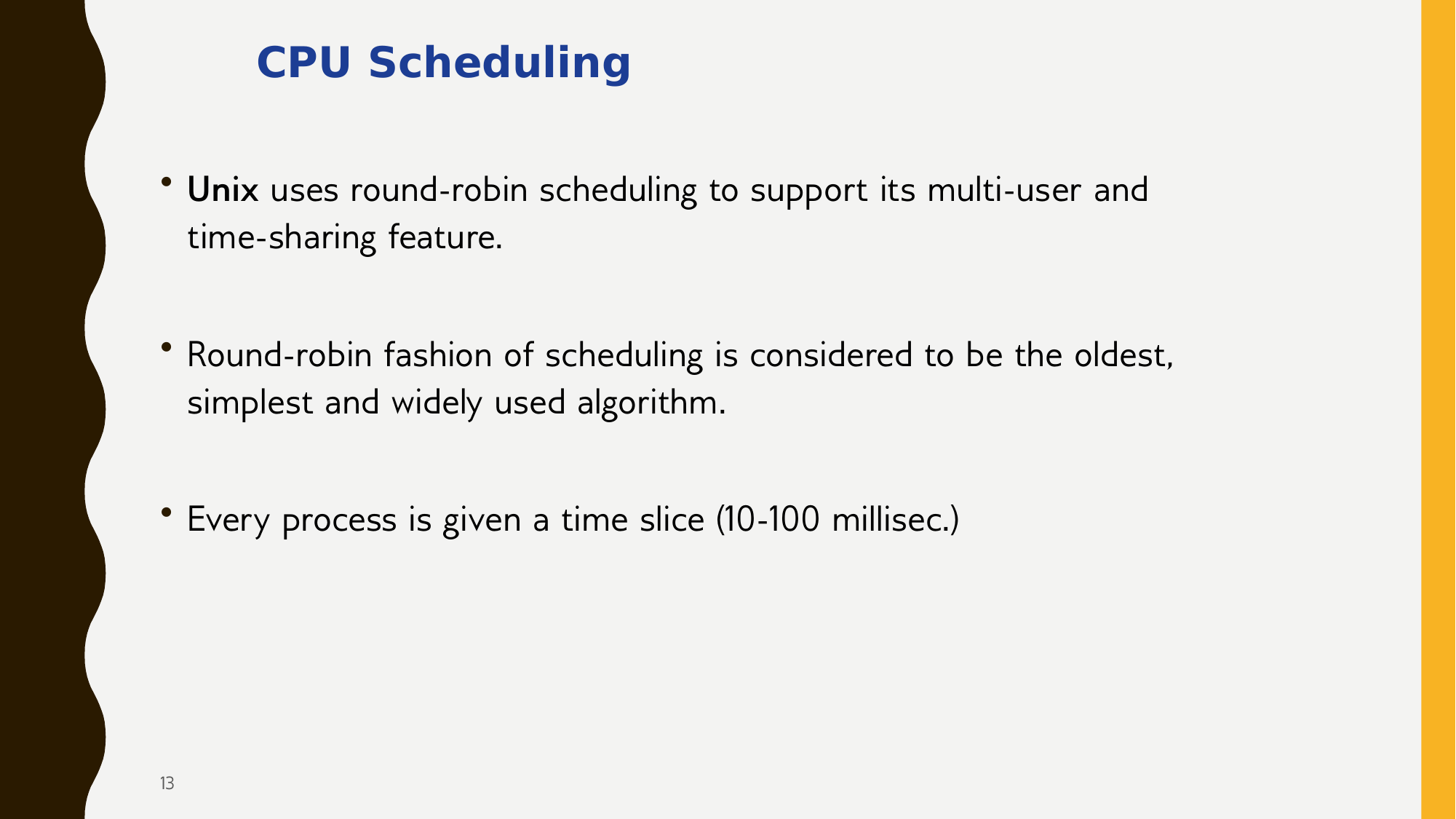

CPU Scheduling
Unix uses round-robin scheduling to support its multi-user and time-sharing feature.

Round-robin fashion of scheduling is considered to be the oldest, simplest and widely used algorithm.

Every process is given a time slice (10-100 millisec.)

13